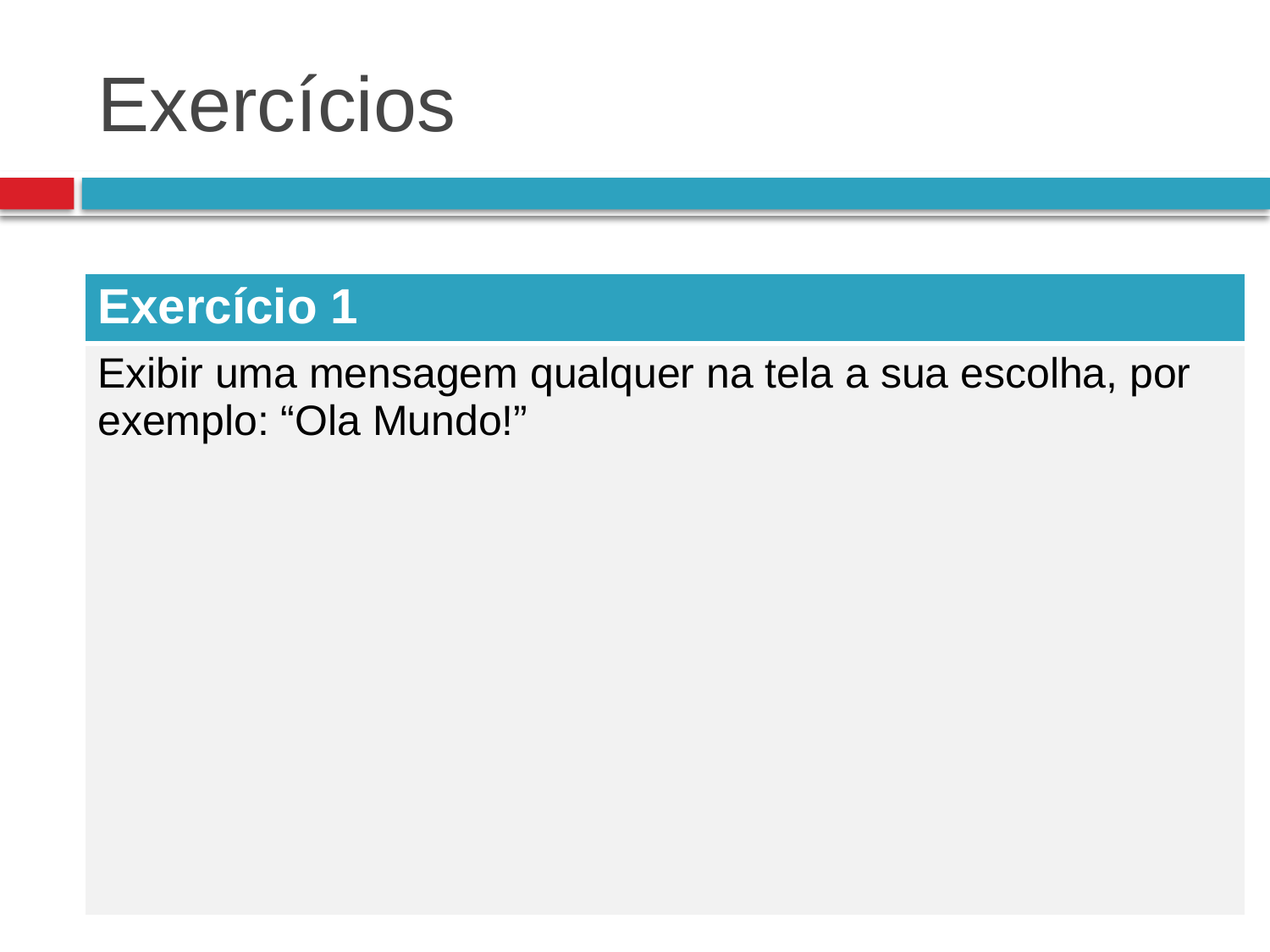

# Exercícios
| Exercício 1 |
| --- |
| Exibir uma mensagem qualquer na tela a sua escolha, por exemplo: “Ola Mundo!” |